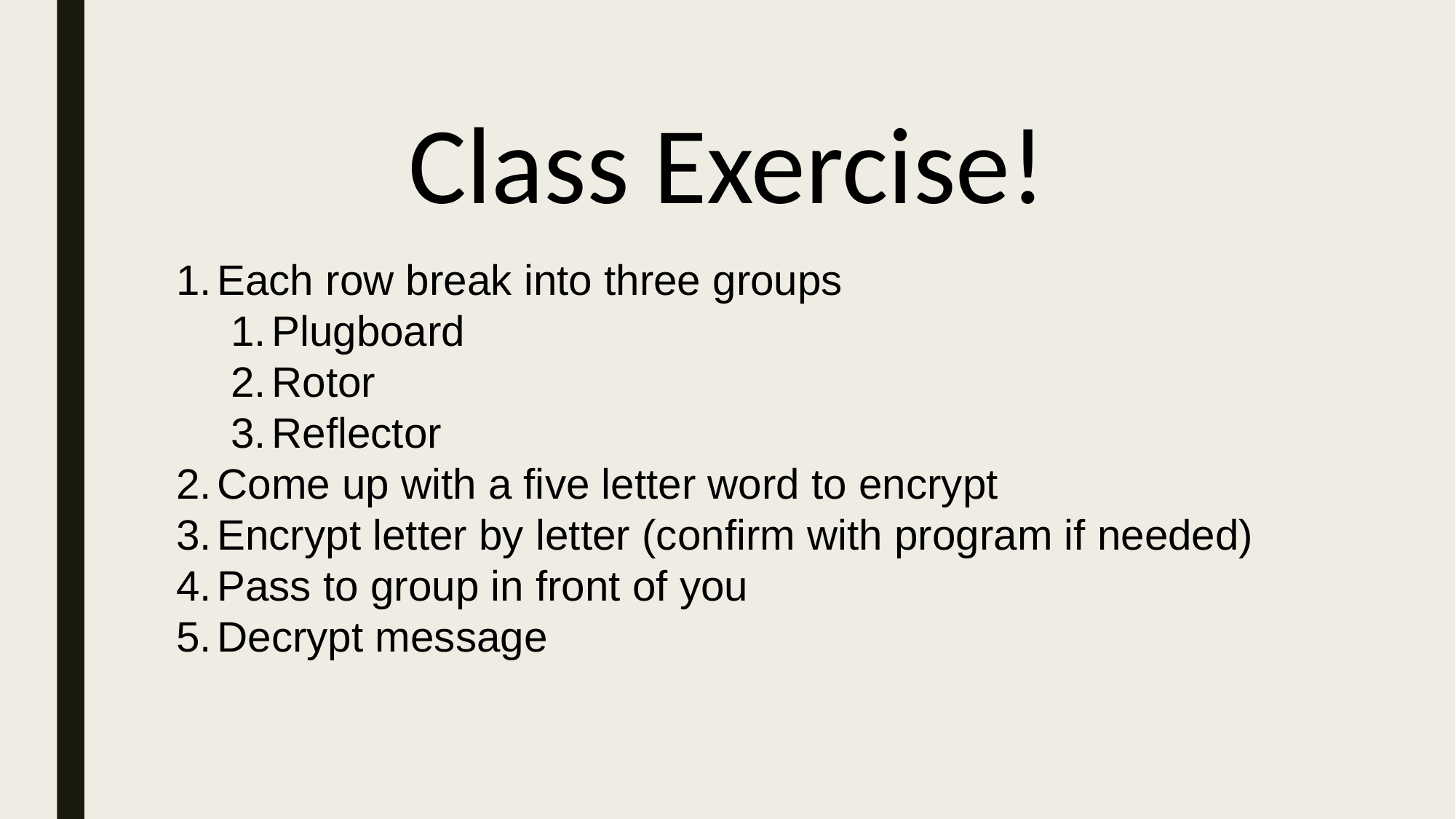

Class Exercise!

Each row break into three groups
Plugboard
Rotor
Reflector
Come up with a five letter word to encrypt
Encrypt letter by letter (confirm with program if needed)
Pass to group in front of you
Decrypt message